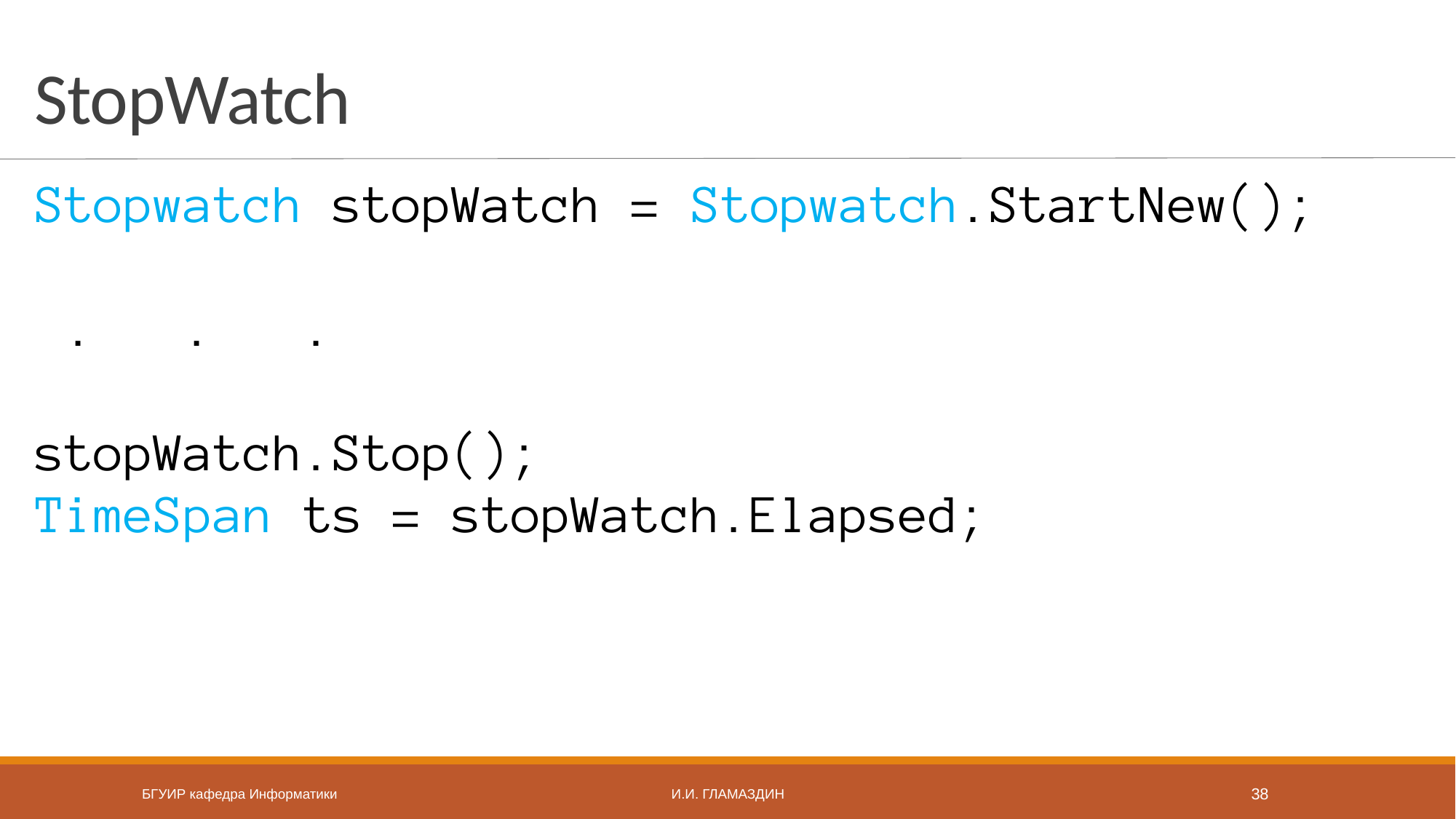

# StopWatch
Stopwatch stopWatch = Stopwatch.StartNew();

 .   .   .

stopWatch.Stop();
TimeSpan ts = stopWatch.Elapsed;
БГУИР кафедра Информатики
И.И. Гламаздин
38